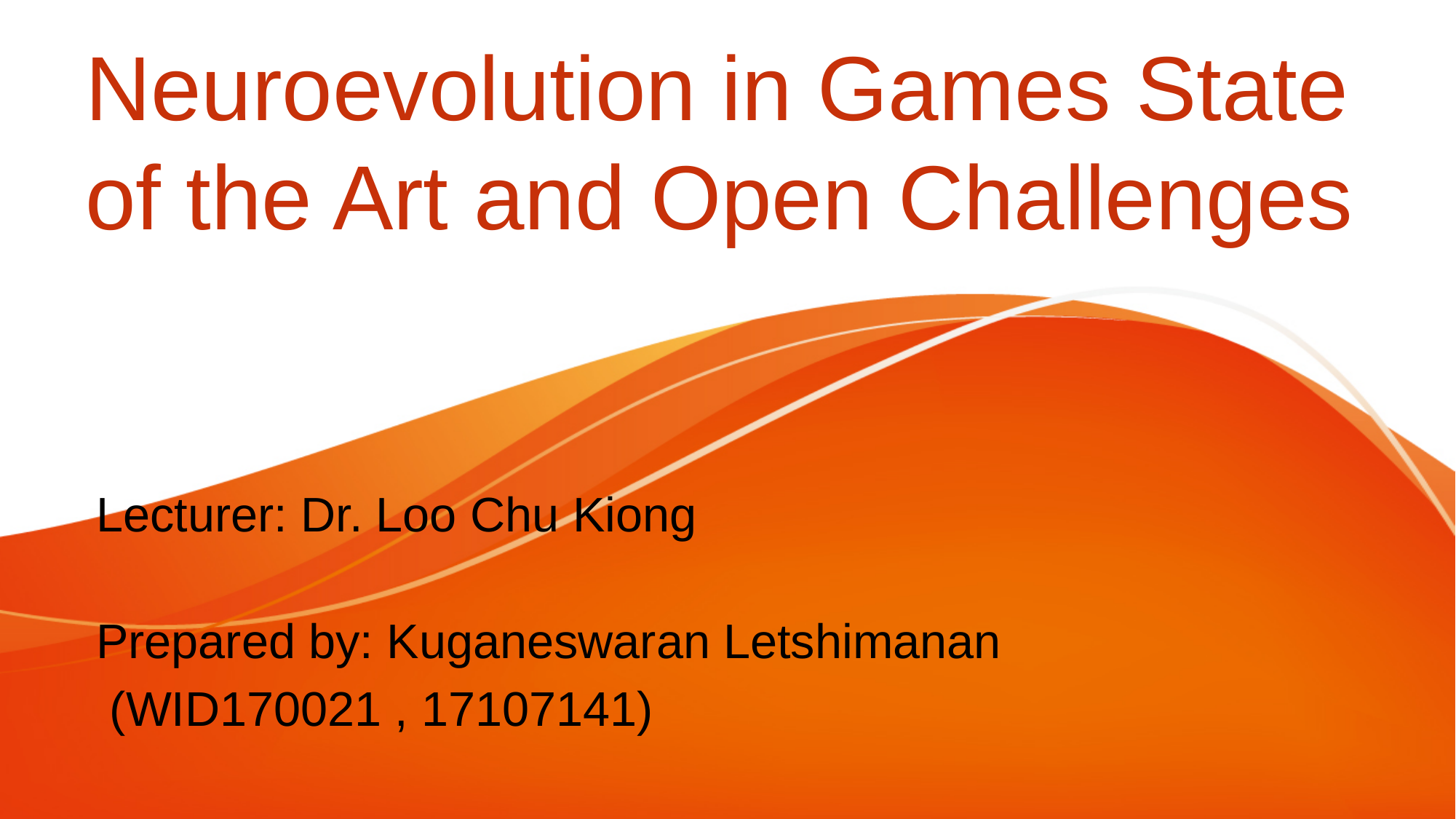

# Neuroevolution in Games State of the Art and Open Challenges
Lecturer: Dr. Loo Chu Kiong
Prepared by: Kuganeswaran Letshimanan
 (WID170021 , 17107141)